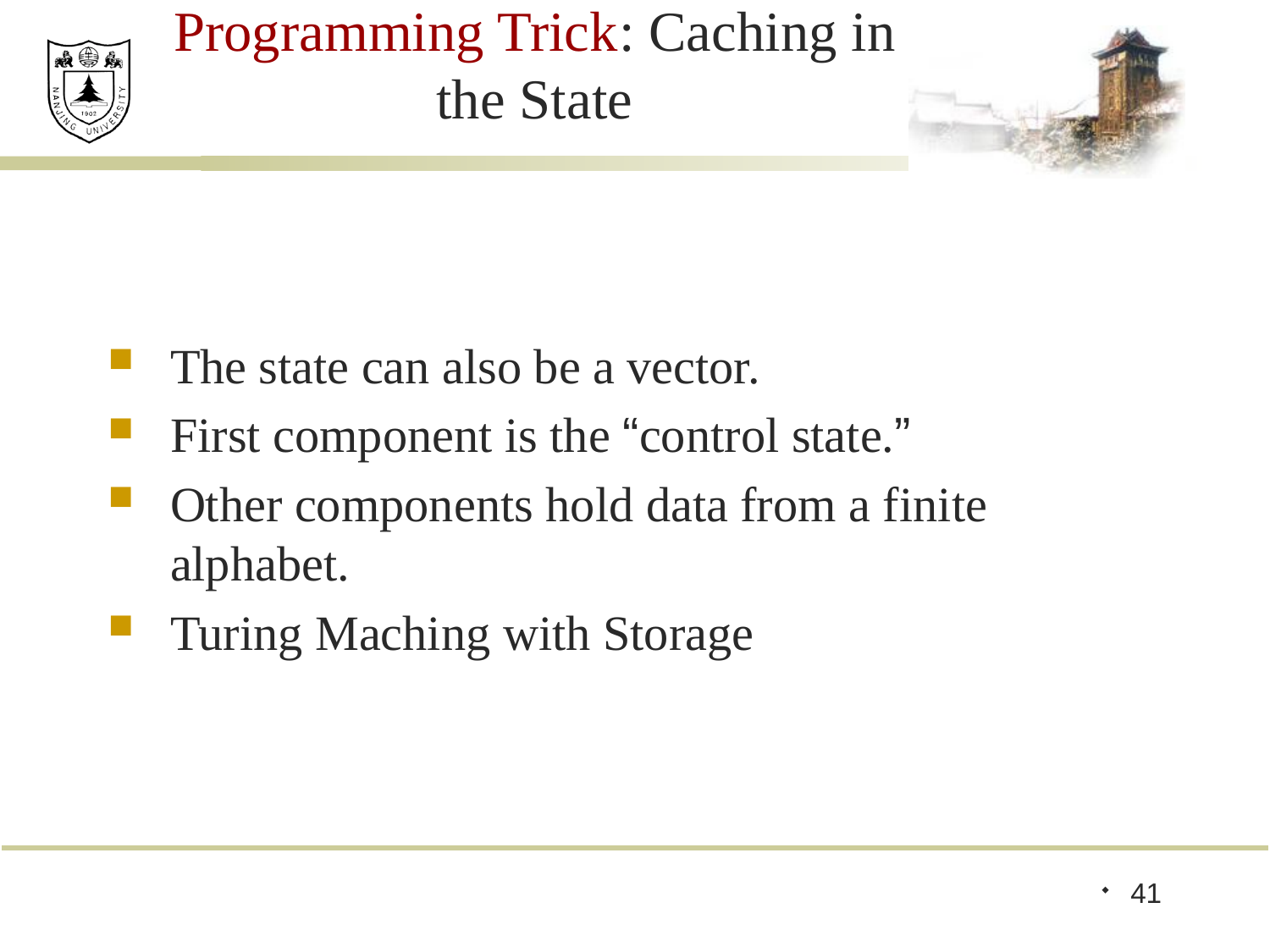

# Programming Trick: Caching in the State
The state can also be a vector.
First component is the “control state.”
Other components hold data from a finite alphabet.
Turing Maching with Storage
41